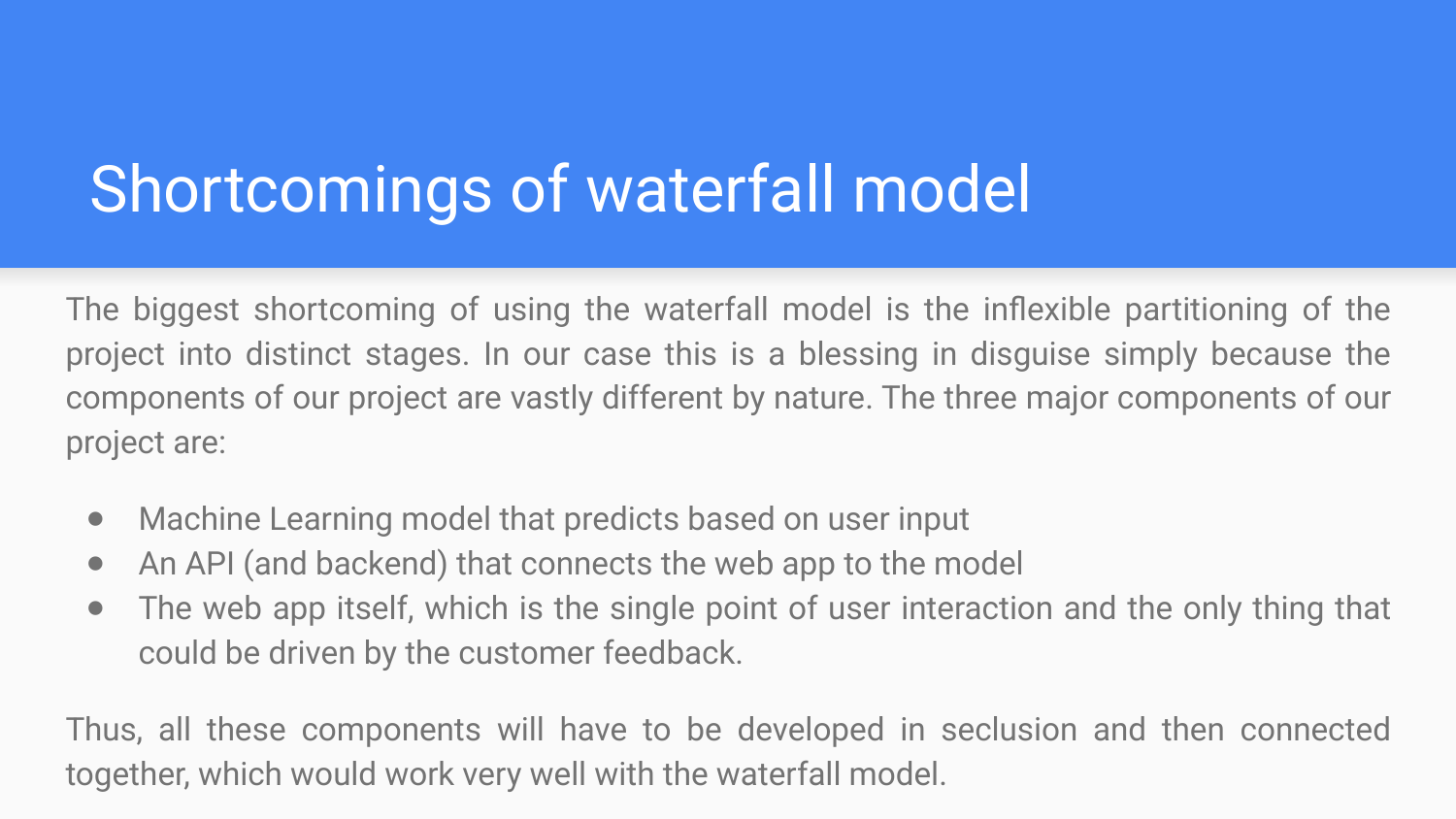

# Shortcomings of waterfall model
The biggest shortcoming of using the waterfall model is the inflexible partitioning of the project into distinct stages. In our case this is a blessing in disguise simply because the components of our project are vastly different by nature. The three major components of our project are:
Machine Learning model that predicts based on user input
An API (and backend) that connects the web app to the model
The web app itself, which is the single point of user interaction and the only thing that could be driven by the customer feedback.
Thus, all these components will have to be developed in seclusion and then connected together, which would work very well with the waterfall model.